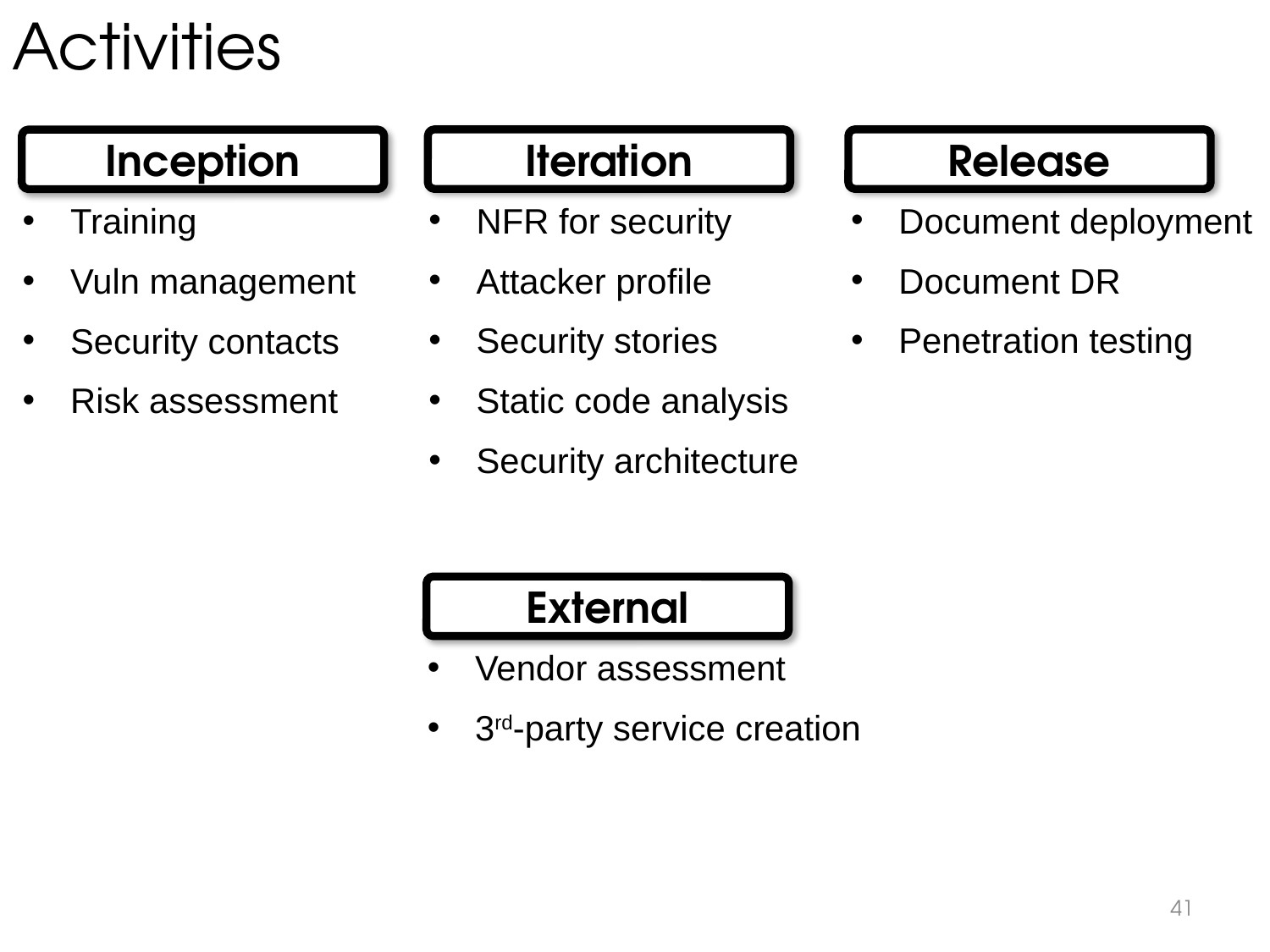

Activities
Iteration
Release
Inception
NFR for security
Attacker profile
Security stories
Static code analysis
Security architecture
Document deployment
Document DR
Penetration testing
Training
Vuln management
Security contacts
Risk assessment

External
Vendor assessment
3rd-party service creation

41